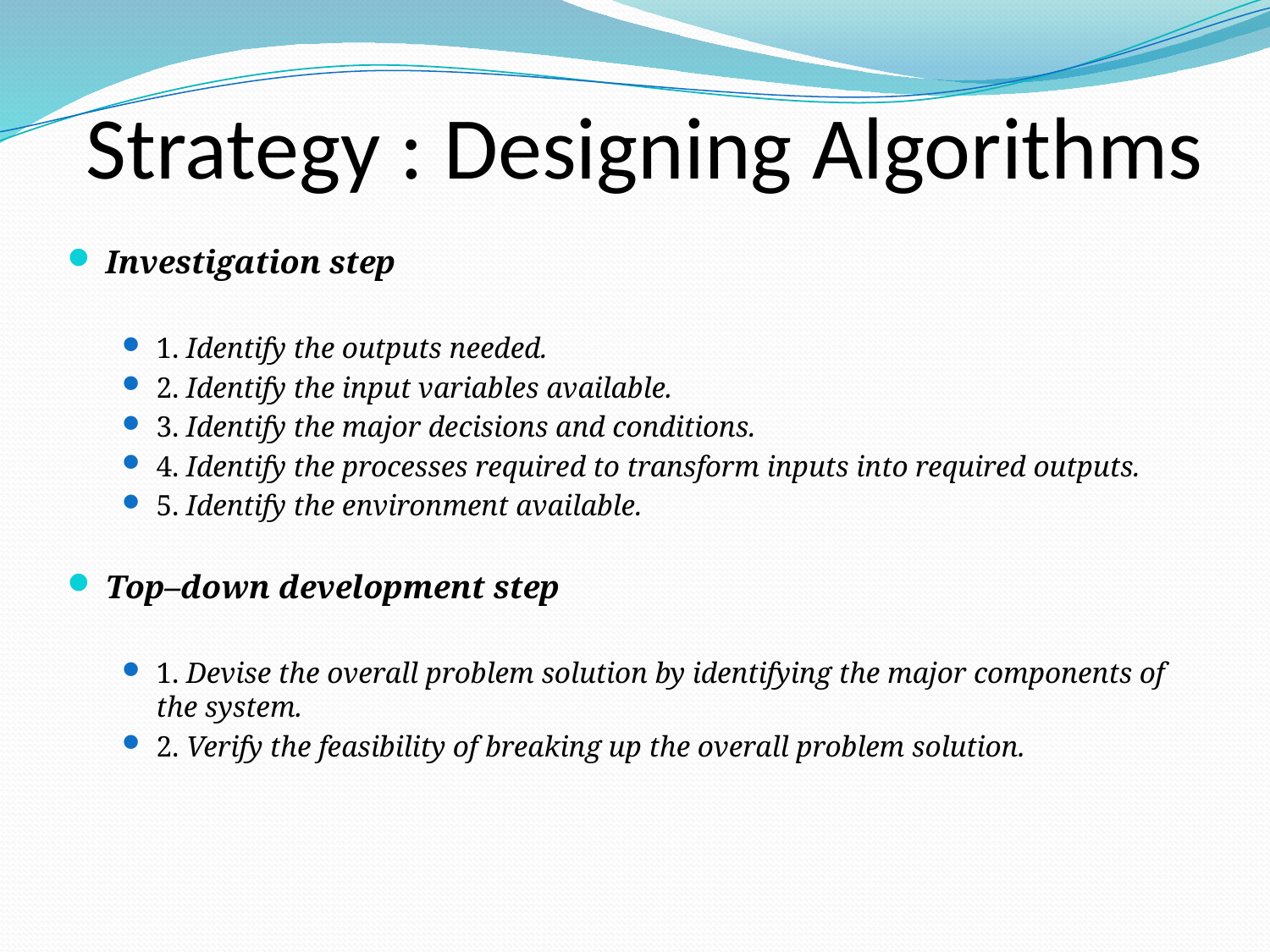

# Strategy : Designing Algorithms
Investigation step

1. Identify the outputs needed.
2. Identify the input variables available.
3. Identify the major decisions and conditions.
4. Identify the processes required to transform inputs into required outputs.
5. Identify the environment available.

Top–down development step

1. Devise the overall problem solution by identifying the major components of the system.
2. Verify the feasibility of breaking up the overall problem solution.